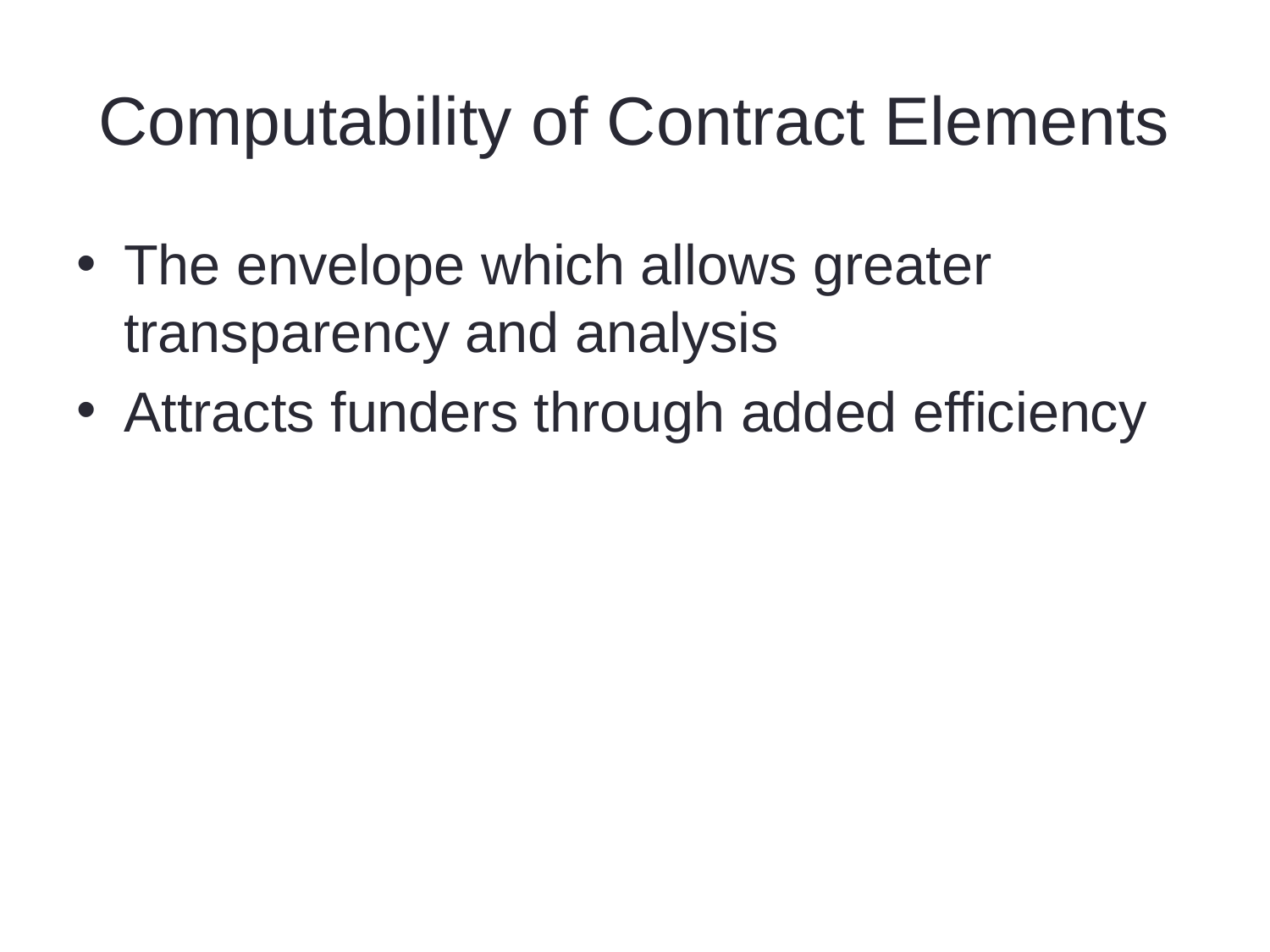

# Computability of Contract Elements
The envelope which allows greater transparency and analysis
Attracts funders through added efficiency